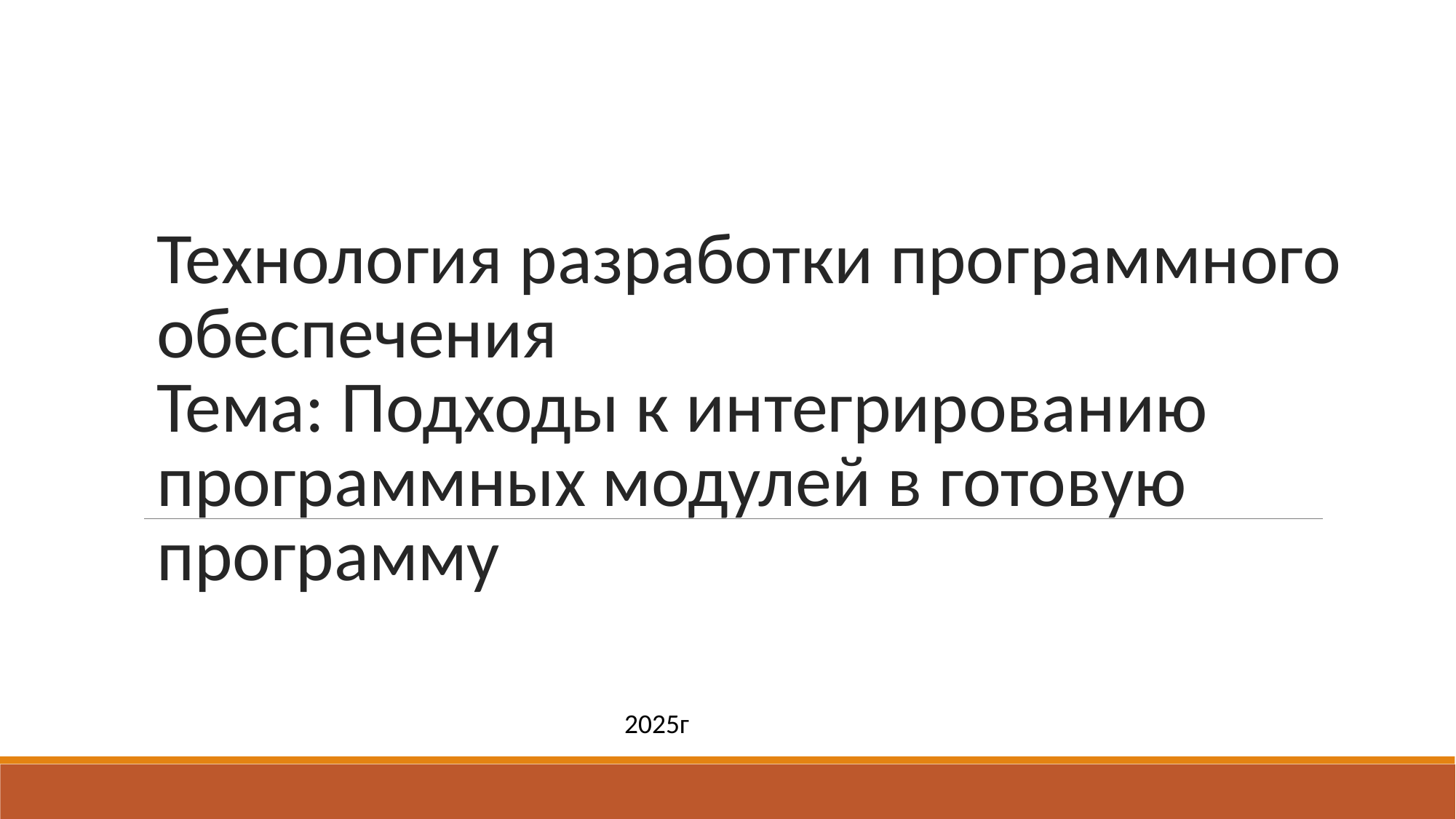

# Технология разработки программного обеспечения Тема: Подходы к интегрированию программных модулей в готовую программу
2025г